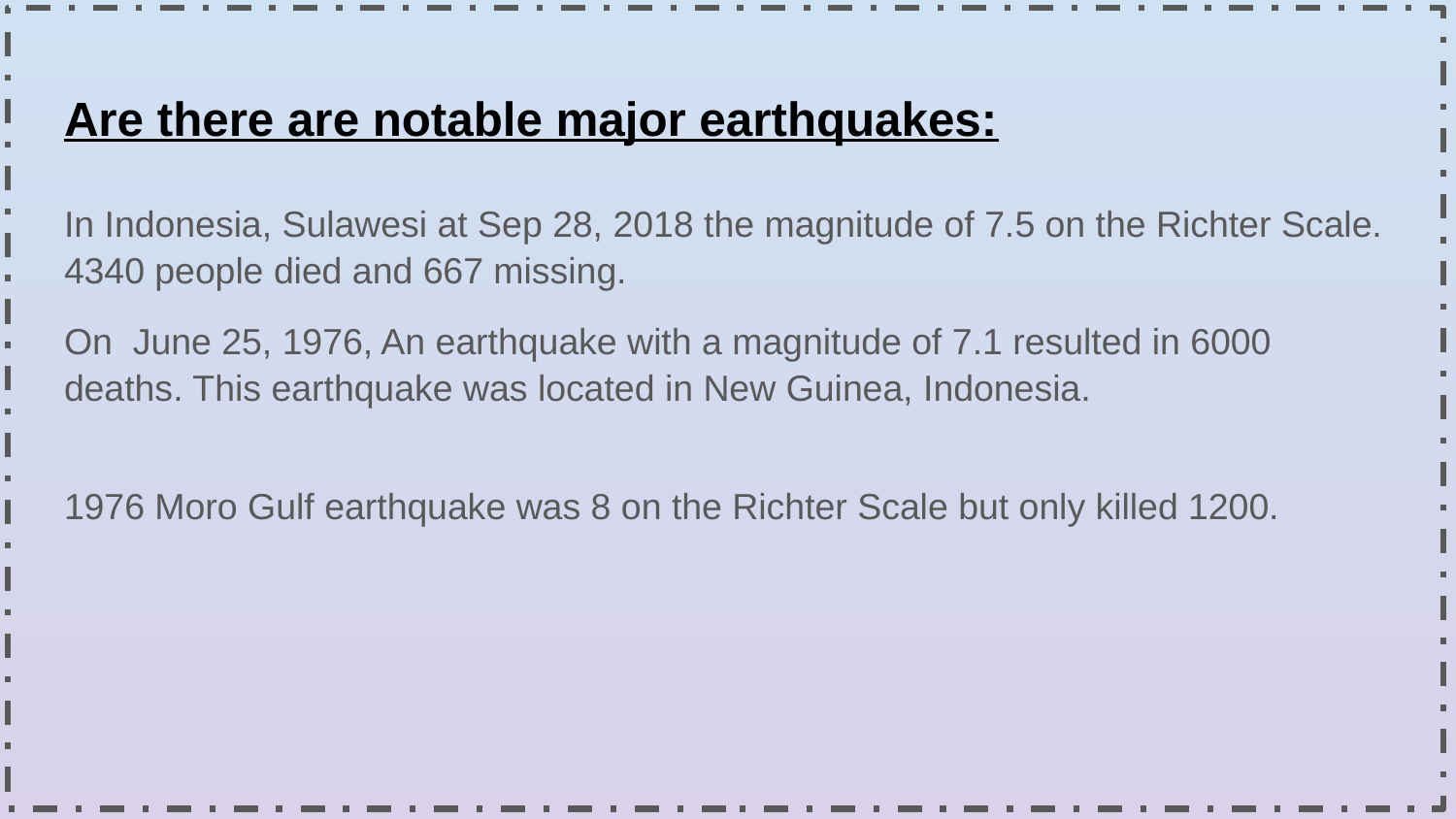

# Are there are notable major earthquakes:
In Indonesia, Sulawesi at Sep 28, 2018 the magnitude of 7.5 on the Richter Scale. 4340 people died and 667 missing.
On  June 25, 1976, An earthquake with a magnitude of 7.1 resulted in 6000 deaths. This earthquake was located in New Guinea, Indonesia.
1976 Moro Gulf earthquake was 8 on the Richter Scale but only killed 1200.